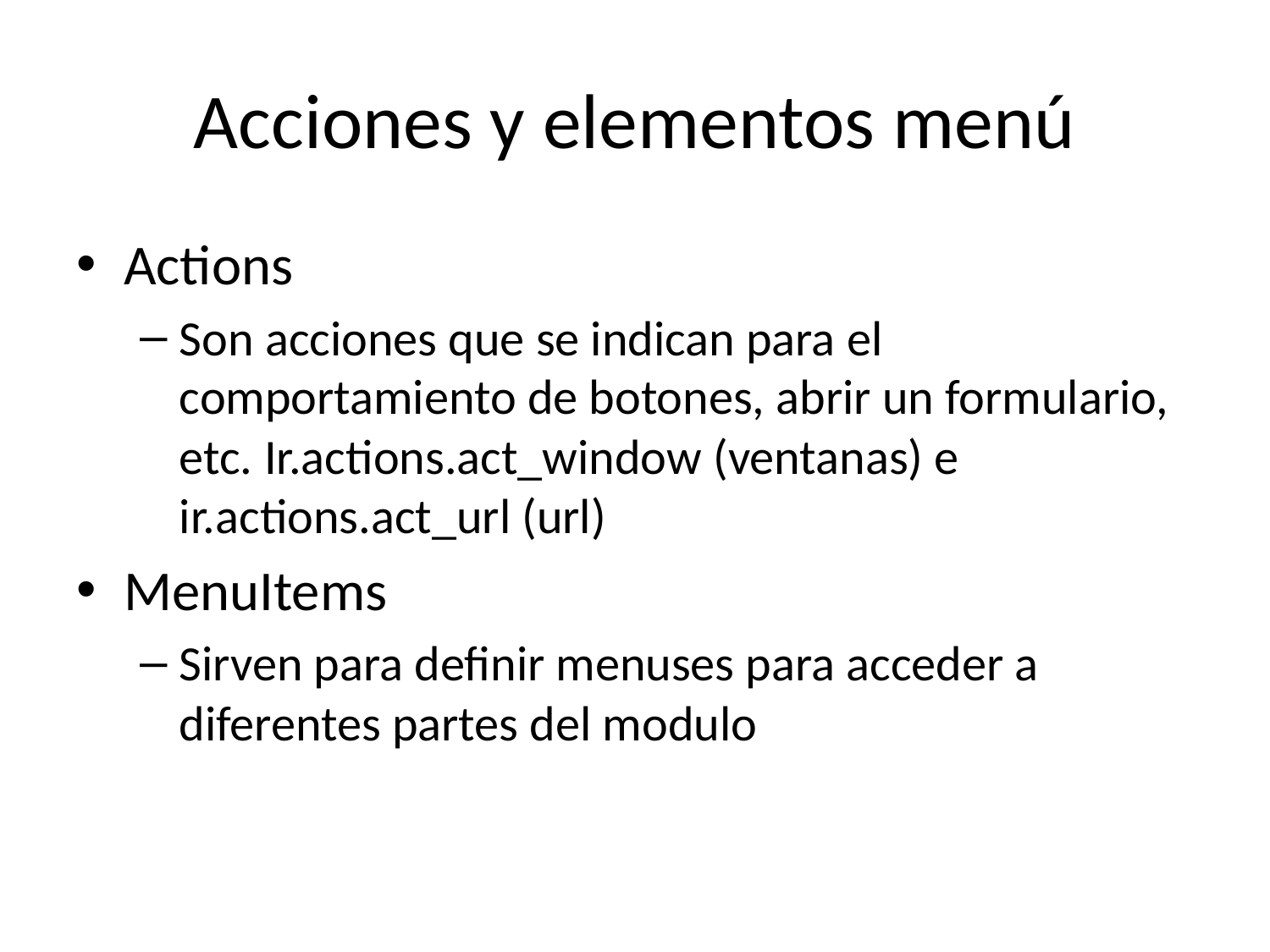

# Acciones y elementos menú
Actions
Son acciones que se indican para el comportamiento de botones, abrir un formulario, etc. Ir.actions.act_window (ventanas) e ir.actions.act_url (url)
MenuItems
Sirven para definir menuses para acceder a diferentes partes del modulo